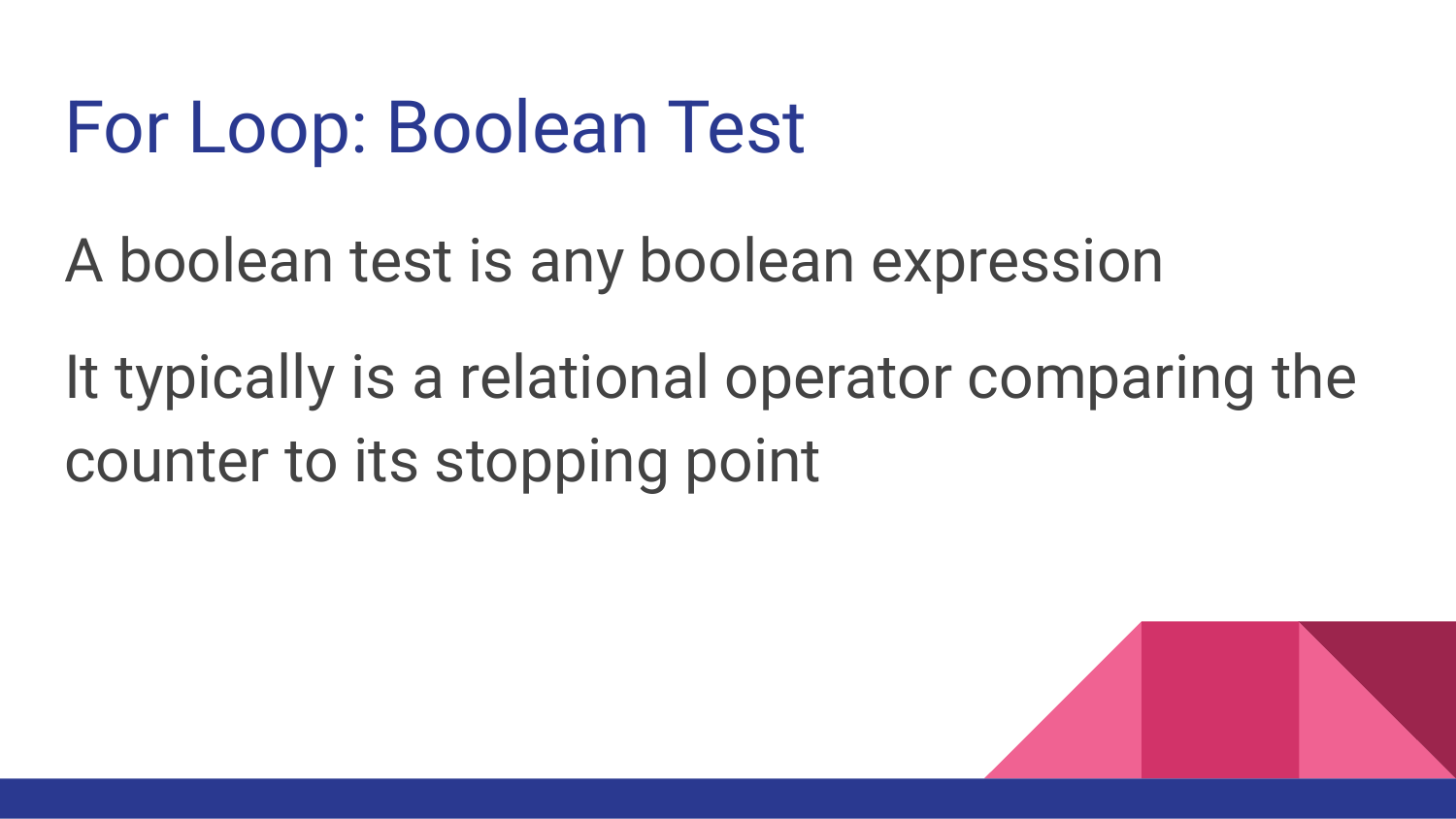

# For Loop: Boolean Test
A boolean test is any boolean expression
It typically is a relational operator comparing the counter to its stopping point